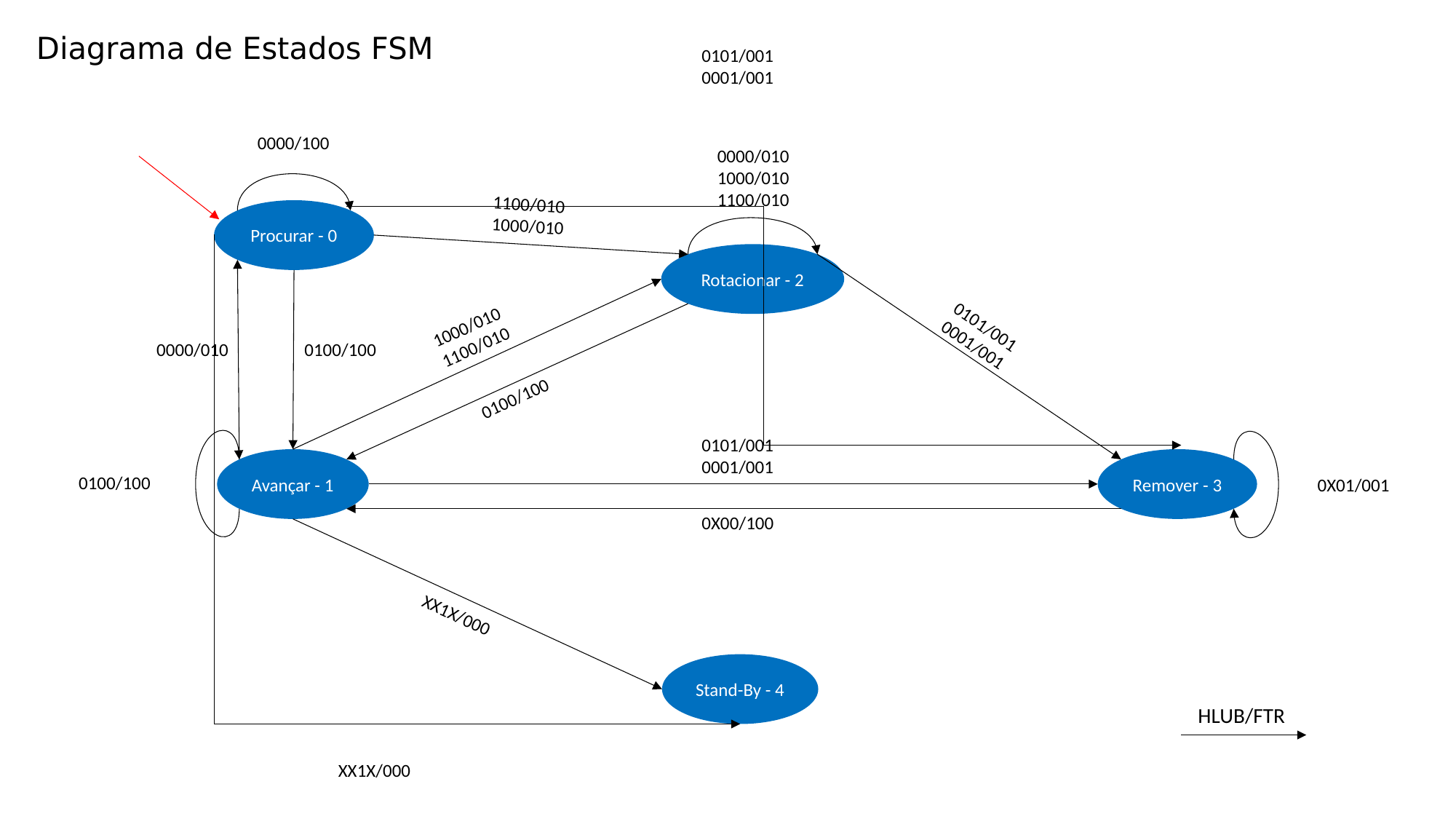

Diagrama de Estados FSM
0101/001
0001/001
0000/100
0000/010
1000/010
1100/010
1100/010
1000/010
Procurar - 0
Rotacionar - 2
0101/001
0001/001
1000/010
1100/010
0000/010
0100/100
0100/100
0101/001
0001/001
Avançar - 1
Remover - 3
0100/100
0X01/001
0X00/100
XX1X/000
Stand-By - 4
HLUB/FTR
XX1X/000